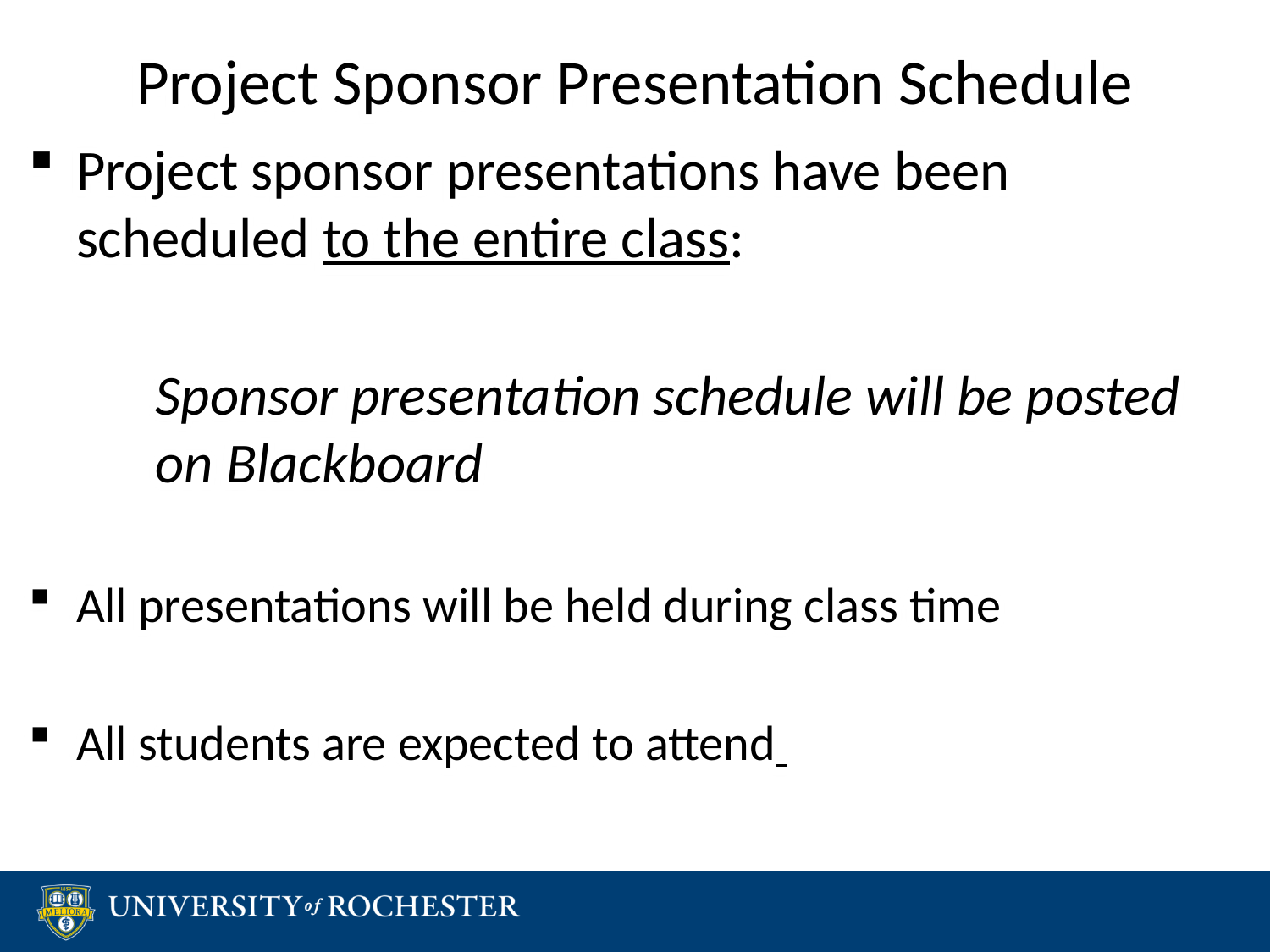

# Project Sponsor Presentation Schedule
Project sponsor presentations have been scheduled to the entire class:

	Sponsor presentation schedule will be posted 	on Blackboard

All presentations will be held during class time

All students are expected to attend